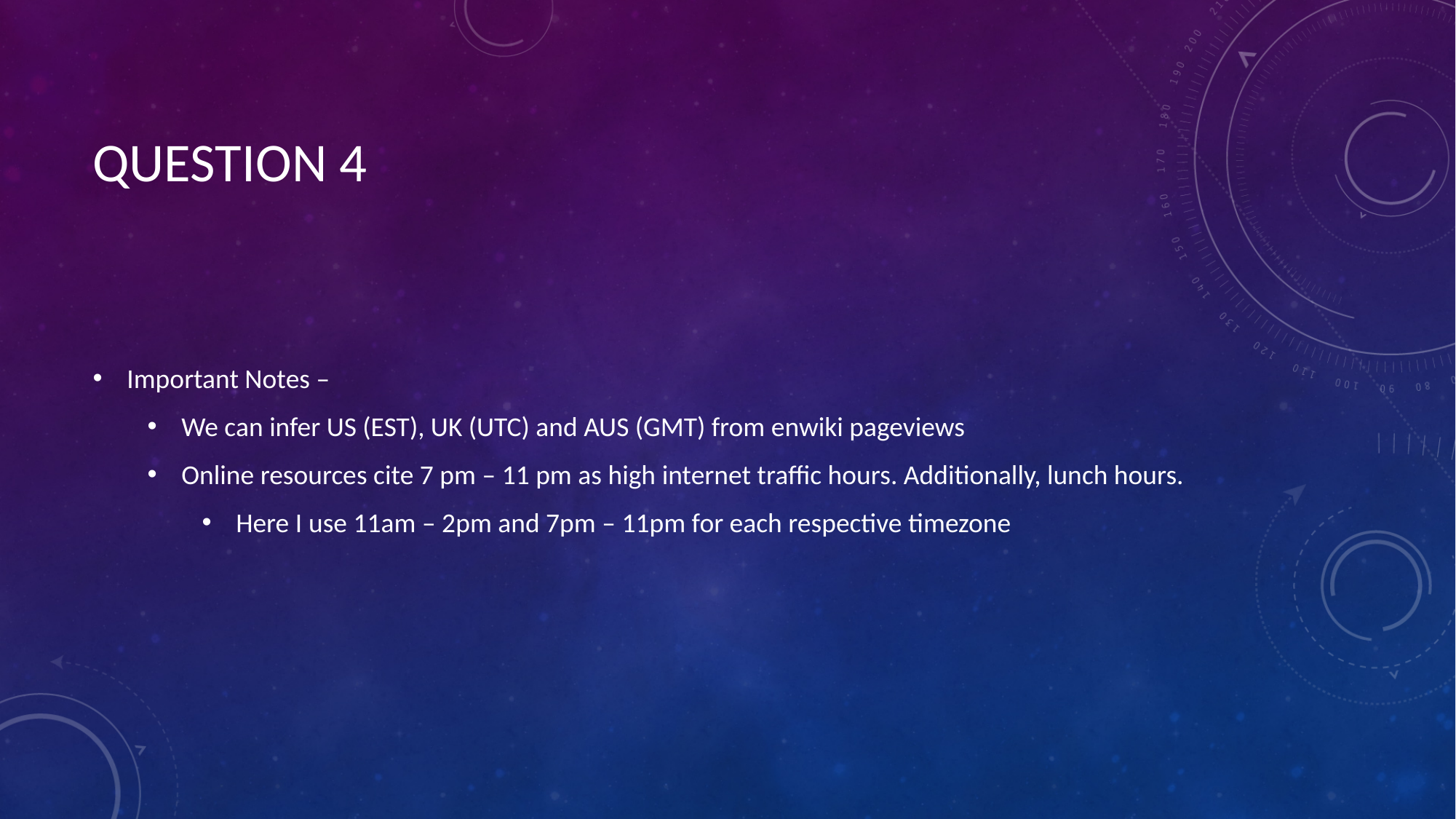

# Question 4
Important Notes –
We can infer US (EST), UK (UTC) and AUS (GMT) from enwiki pageviews
Online resources cite 7 pm – 11 pm as high internet traffic hours. Additionally, lunch hours.
Here I use 11am – 2pm and 7pm – 11pm for each respective timezone